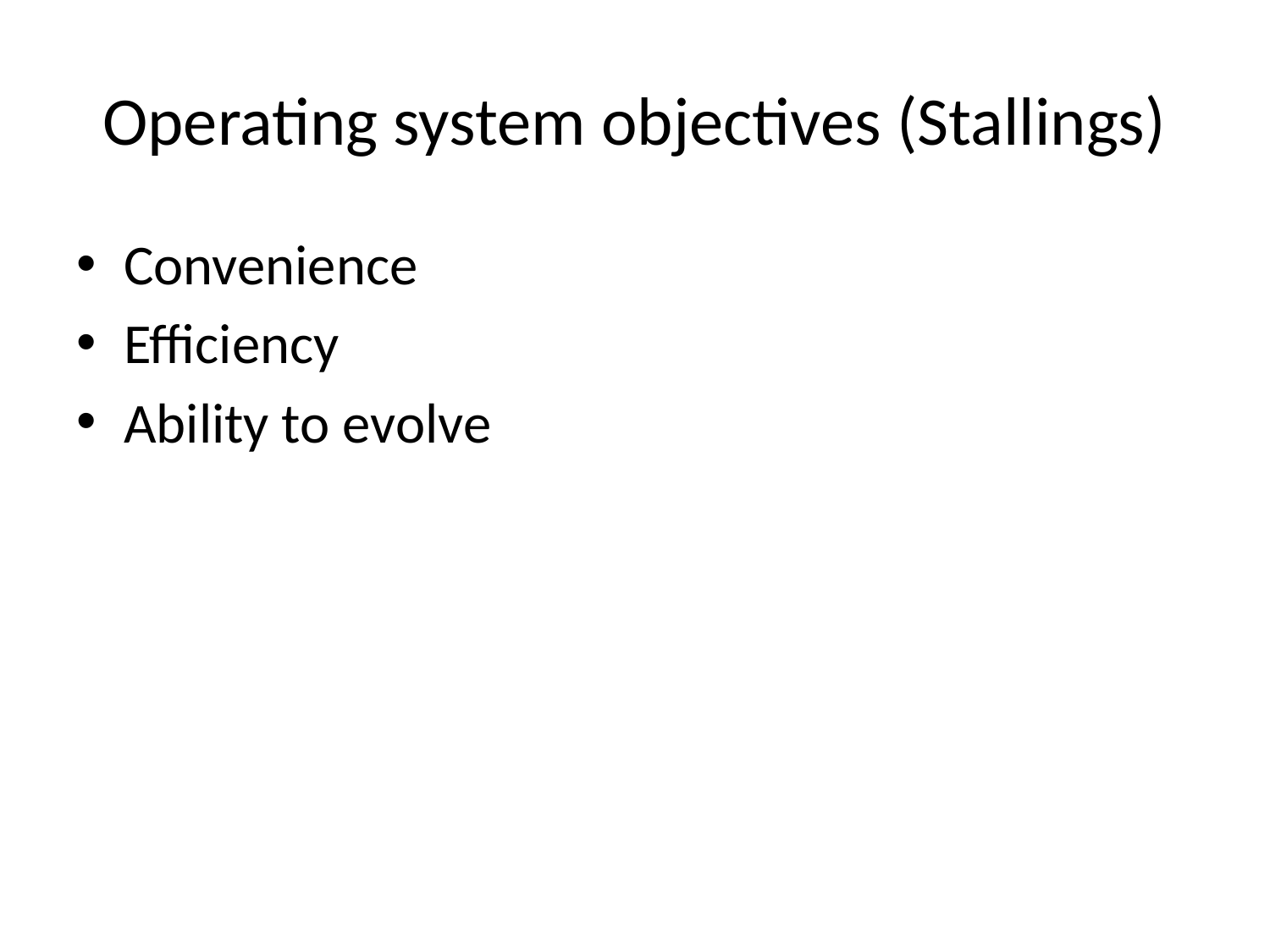

# Operating system objectives (Stallings)
Convenience
Efficiency
Ability to evolve